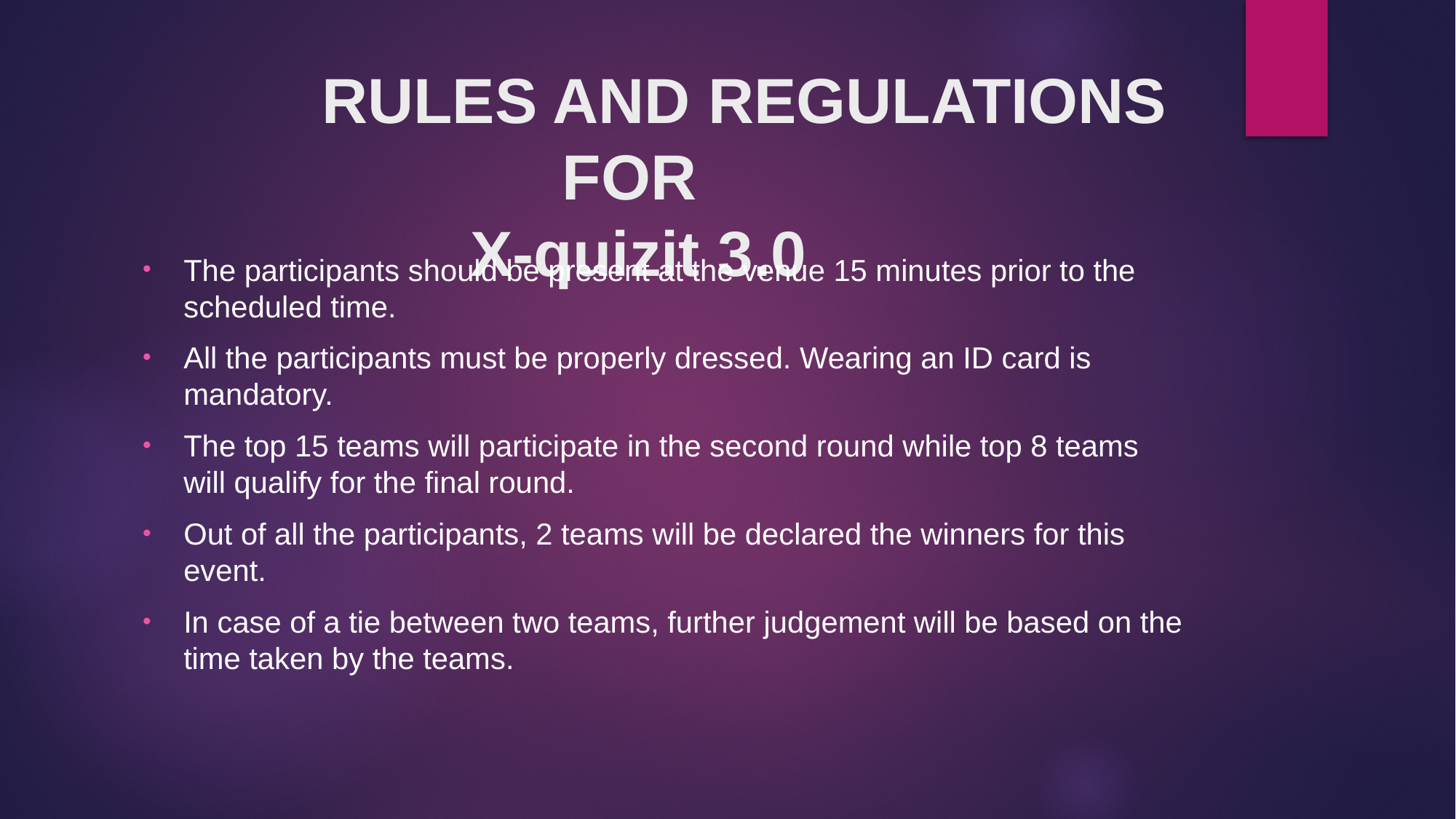

# RULES AND REGULATIONS FOR X-quizit 3.0
The participants should be present at the venue 15 minutes prior to the scheduled time.
All the participants must be properly dressed. Wearing an ID card is mandatory.
The top 15 teams will participate in the second round while top 8 teams will qualify for the final round.
Out of all the participants, 2 teams will be declared the winners for this event.
In case of a tie between two teams, further judgement will be based on the time taken by the teams.